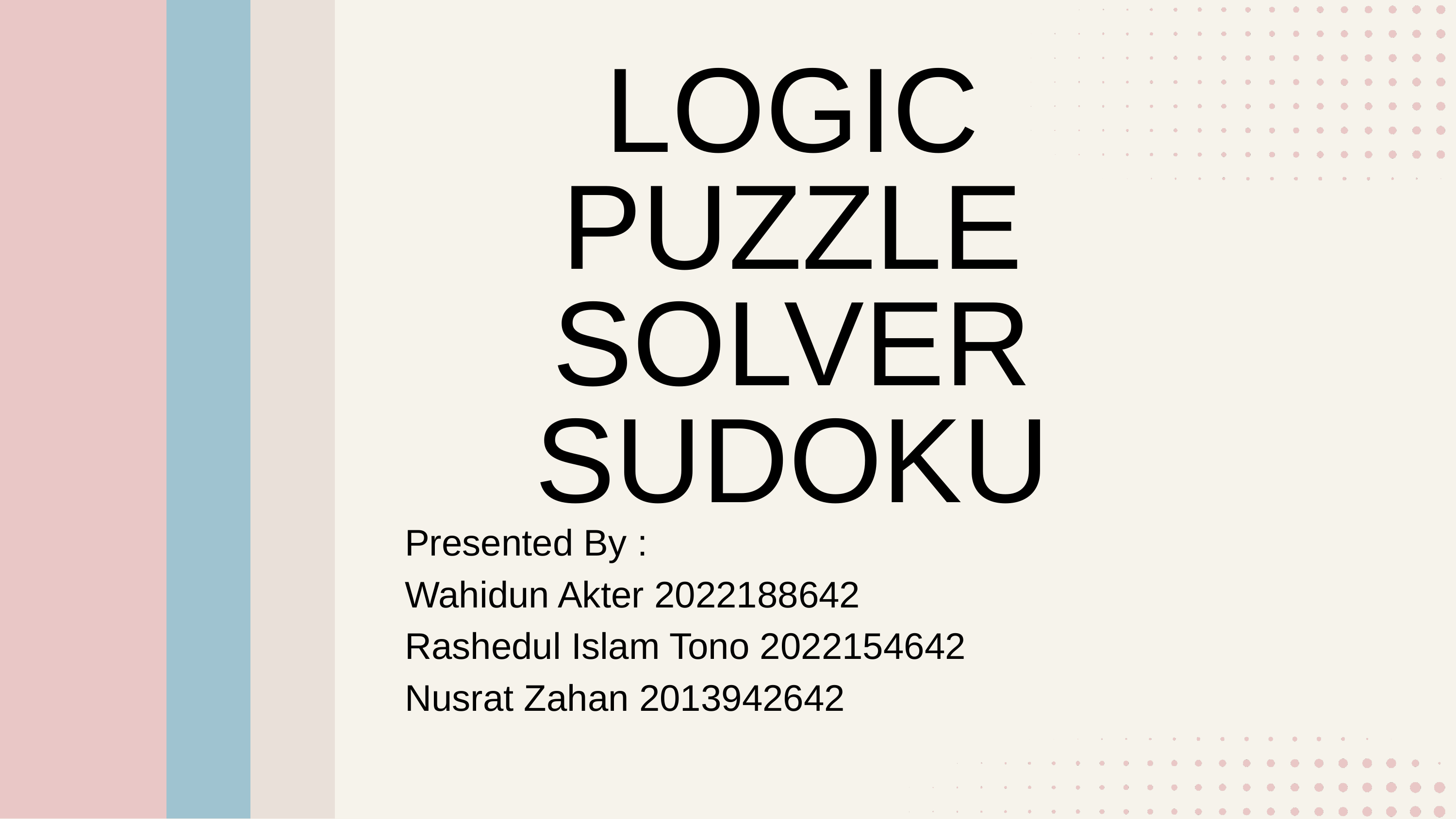

LOGIC PUZZLE SOLVER SUDOKU
Presented By :
Wahidun Akter 2022188642
Rashedul Islam Tono 2022154642
Nusrat Zahan 2013942642